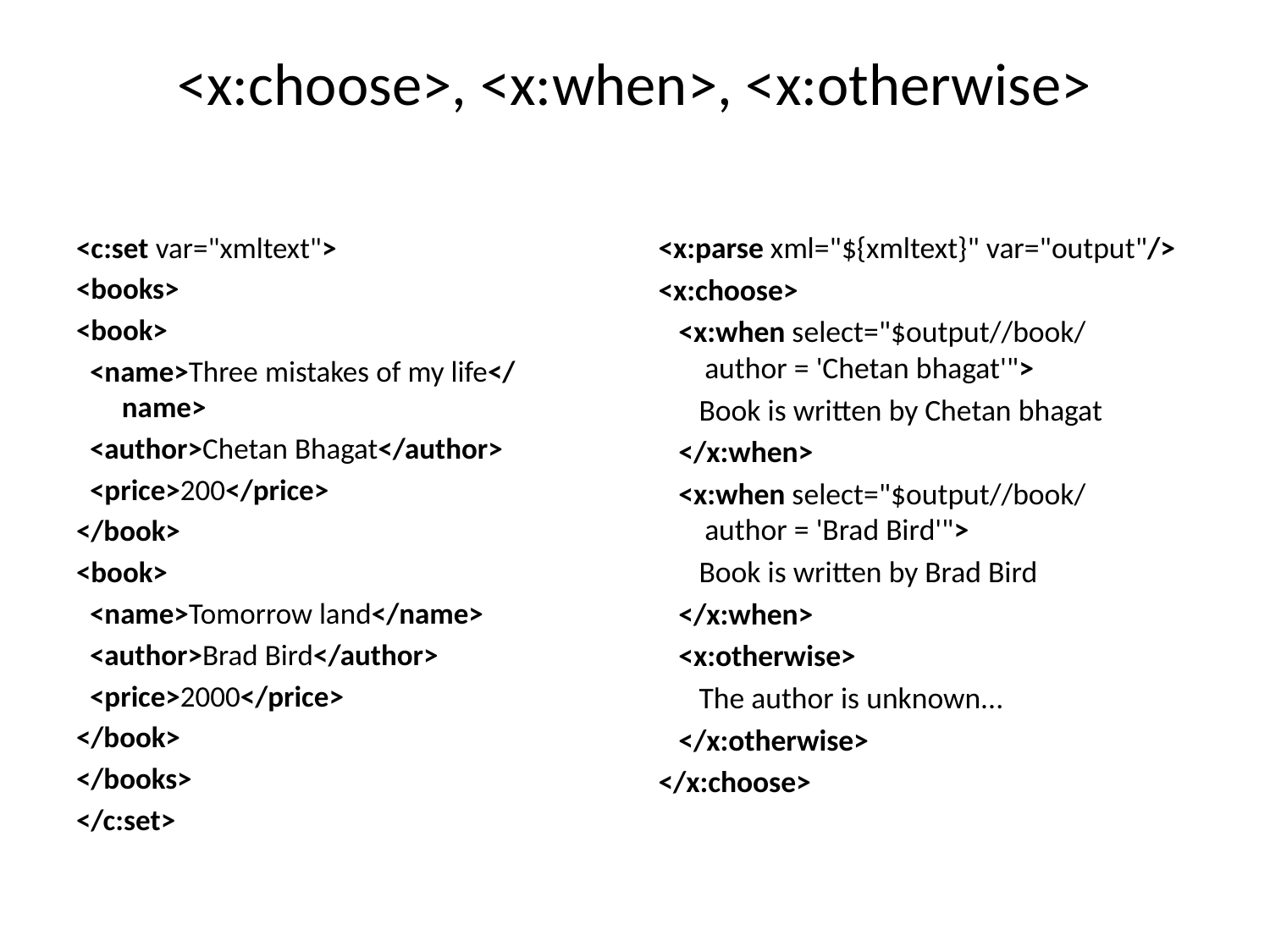

# <x:choose>, <x:when>, <x:otherwise>
<c:set var="xmltext">
<books>
<book>
  <name>Three mistakes of my life</name>
  <author>Chetan Bhagat</author>
  <price>200</price>
</book>
<book>
  <name>Tomorrow land</name>
  <author>Brad Bird</author>
  <price>2000</price>
</book>
</books>
</c:set>

<x:parse xml="${xmltext}" var="output"/>
<x:choose>
   <x:when select="$output//book/author = 'Chetan bhagat'">
      Book is written by Chetan bhagat
   </x:when>
   <x:when select="$output//book/author = 'Brad Bird'">
      Book is written by Brad Bird
   </x:when>
   <x:otherwise>
      The author is unknown...
   </x:otherwise>
</x:choose>